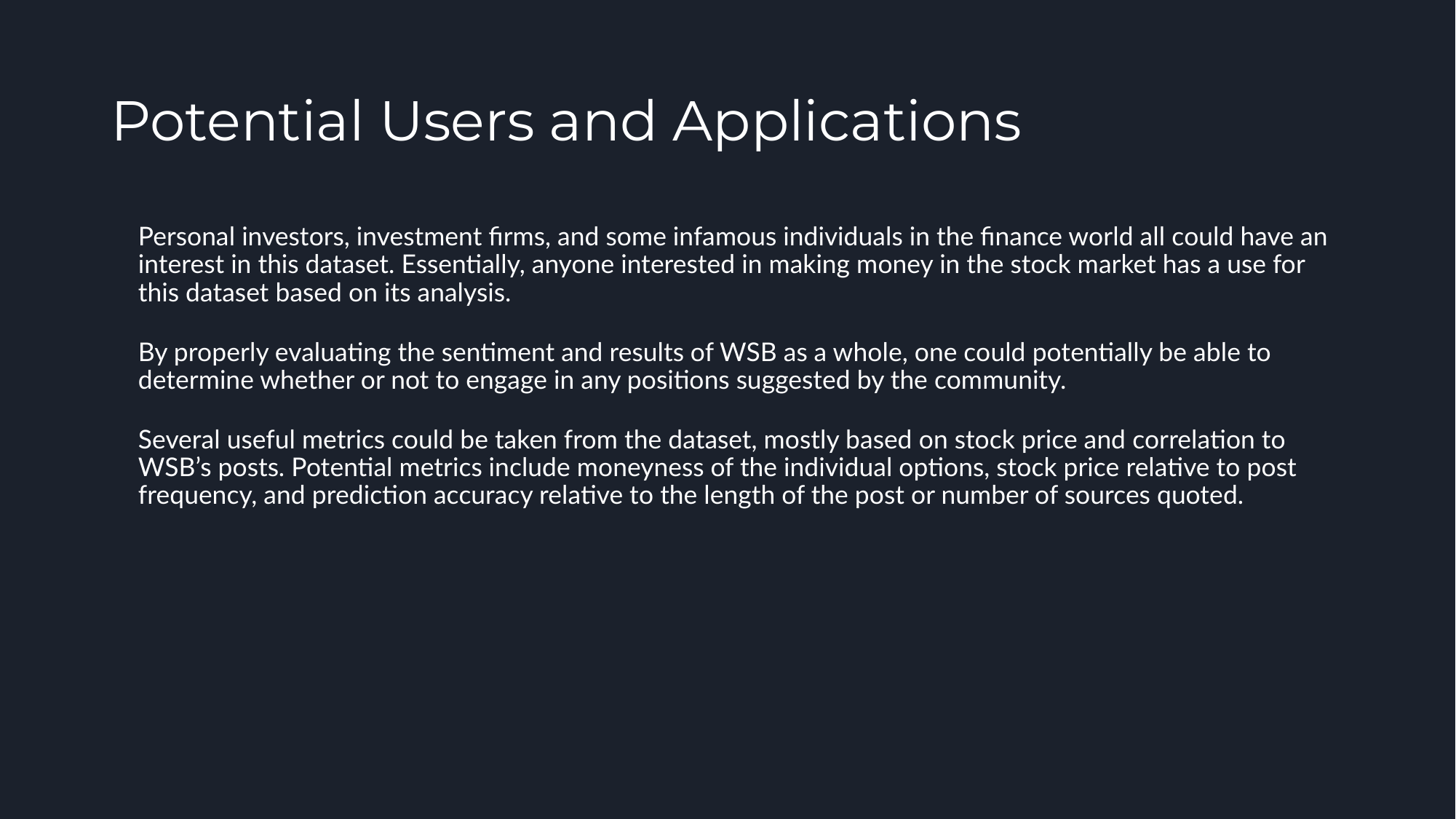

# Potential Users and Applications
Personal investors, investment firms, and some infamous individuals in the finance world all could have an interest in this dataset. Essentially, anyone interested in making money in the stock market has a use for this dataset based on its analysis.
By properly evaluating the sentiment and results of WSB as a whole, one could potentially be able to determine whether or not to engage in any positions suggested by the community.
Several useful metrics could be taken from the dataset, mostly based on stock price and correlation to WSB’s posts. Potential metrics include moneyness of the individual options, stock price relative to post frequency, and prediction accuracy relative to the length of the post or number of sources quoted.